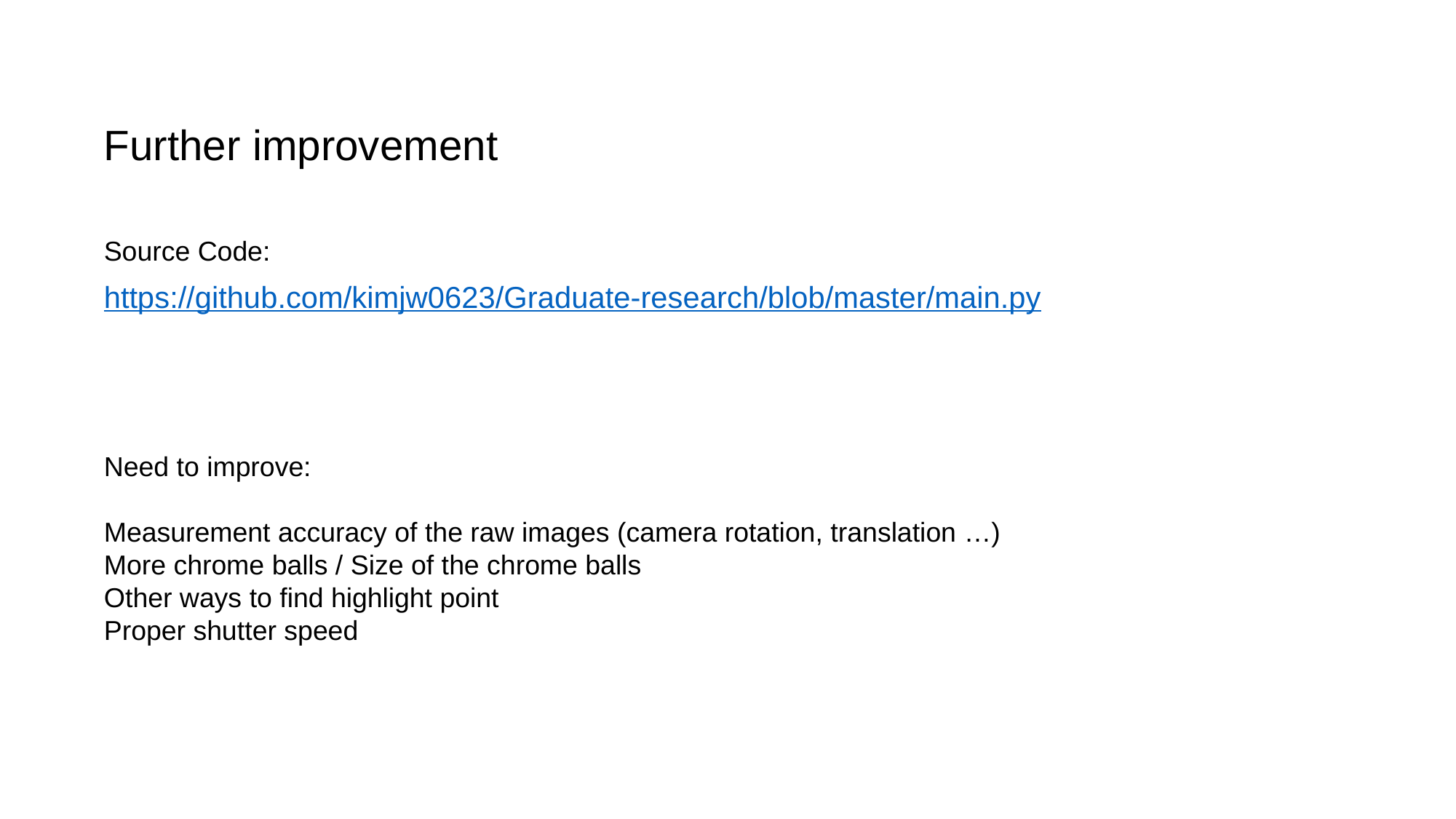

Further improvement
Source Code:
https://github.com/kimjw0623/Graduate-research/blob/master/main.py
Need to improve:

Measurement accuracy of the raw images (camera rotation, translation …)
More chrome balls / Size of the chrome balls
Other ways to find highlight point
Proper shutter speed